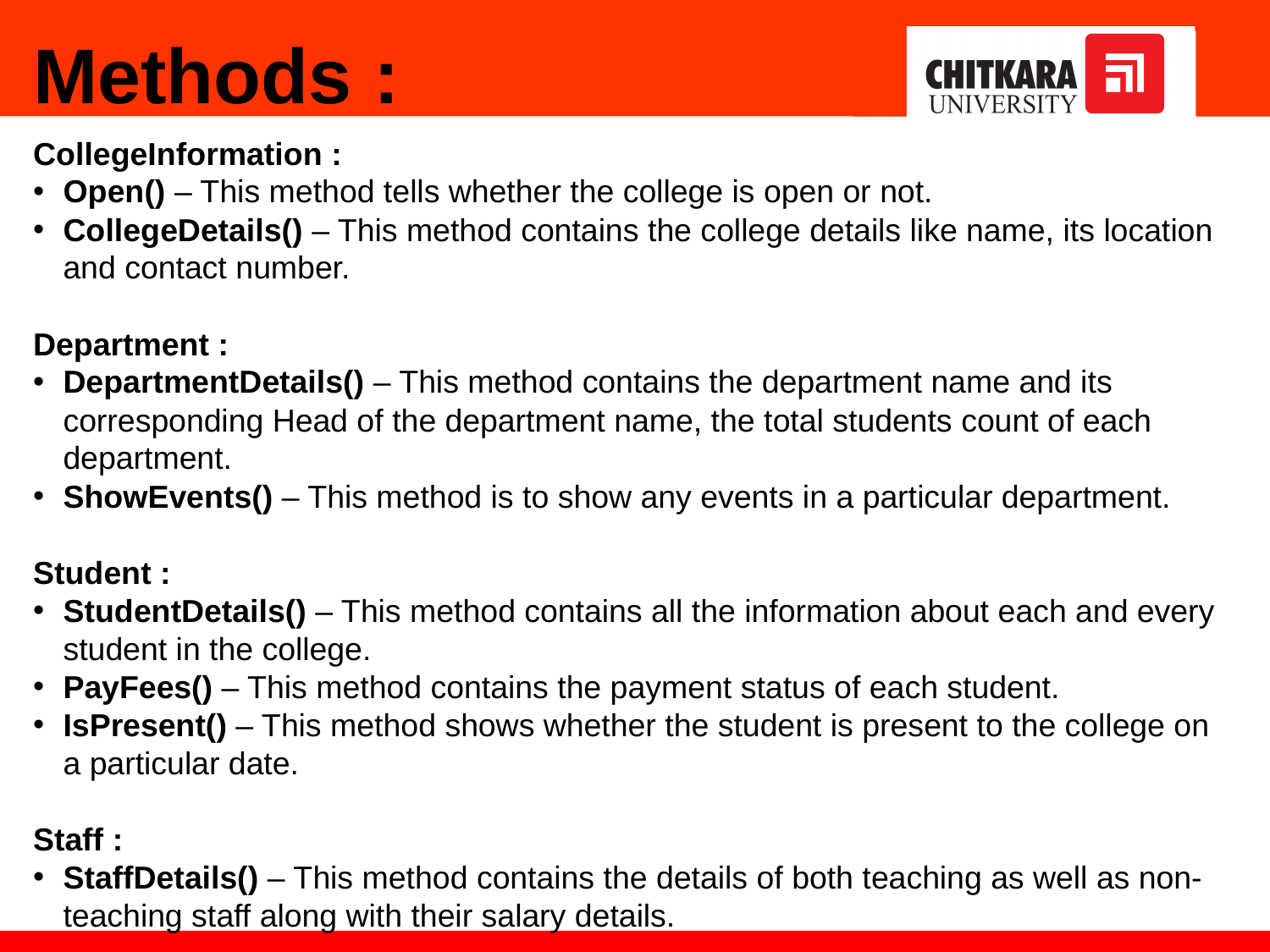

Methods :
CollegeInformation :
Open() – This method tells whether the college is open or not.
CollegeDetails() – This method contains the college details like name, its location and contact number.

Department :
DepartmentDetails() – This method contains the department name and its corresponding Head of the department name, the total students count of each department.
ShowEvents() – This method is to show any events in a particular department.

Student :
StudentDetails() – This method contains all the information about each and every student in the college.
PayFees() – This method contains the payment status of each student.
IsPresent() – This method shows whether the student is present to the college on a particular date.

Staff :
StaffDetails() – This method contains the details of both teaching as well as non-teaching staff along with their salary details.